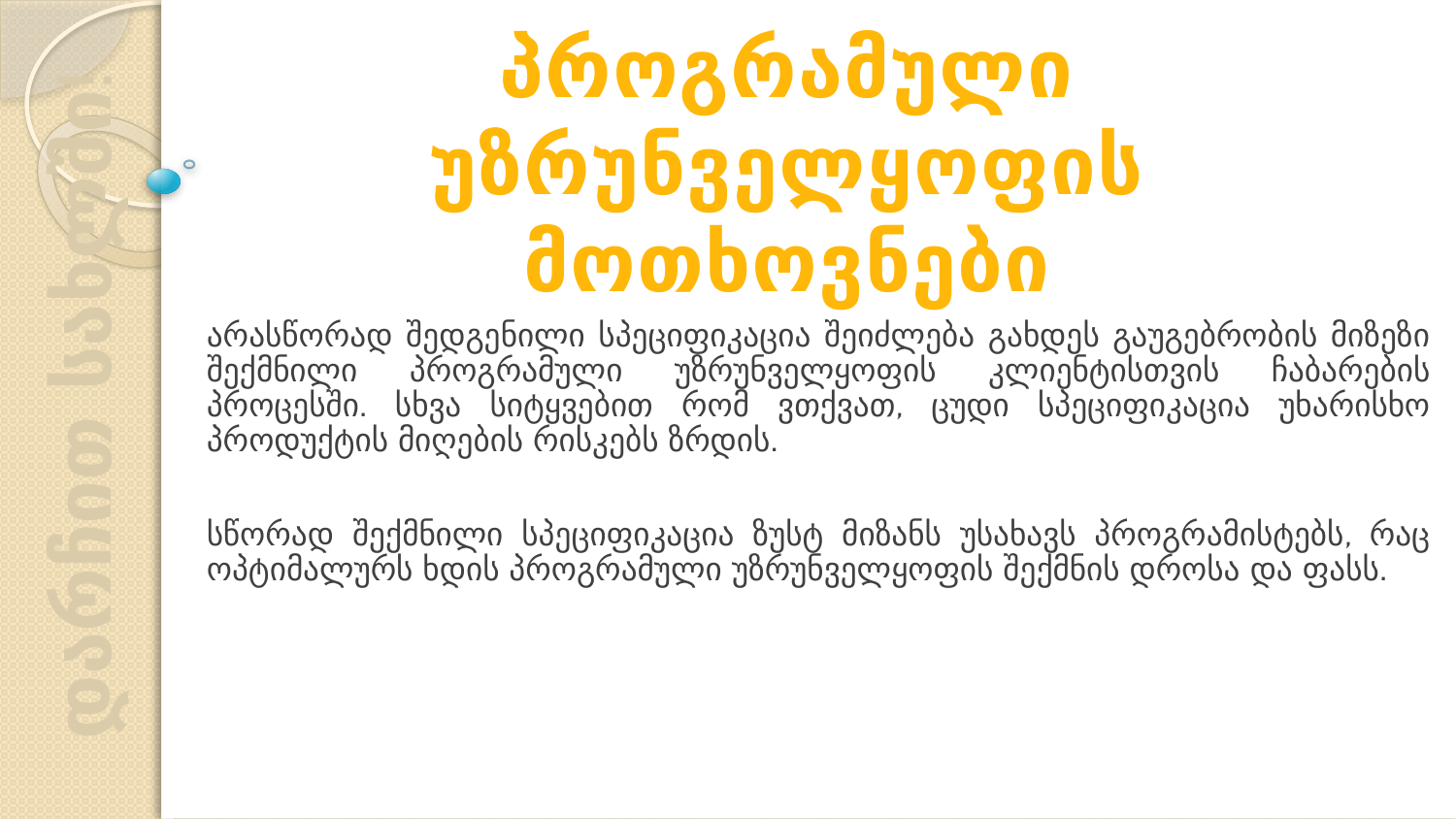

პროგრამული უზრუნველყოფის მოთხოვნები
არასწორად შედგენილი სპეციფიკაცია შეიძლება გახდეს გაუგებრობის მიზეზი შექმნილი პროგრამული უზრუნველყოფის კლიენტისთვის ჩაბარების პროცესში. სხვა სიტყვებით რომ ვთქვათ, ცუდი სპეციფიკაცია უხარისხო პროდუქტის მიღების რისკებს ზრდის.

სწორად შექმნილი სპეციფიკაცია ზუსტ მიზანს უსახავს პროგრამისტებს, რაც ოპტიმალურს ხდის პროგრამული უზრუნველყოფის შექმნის დროსა და ფასს.

დარჩით სახლში!